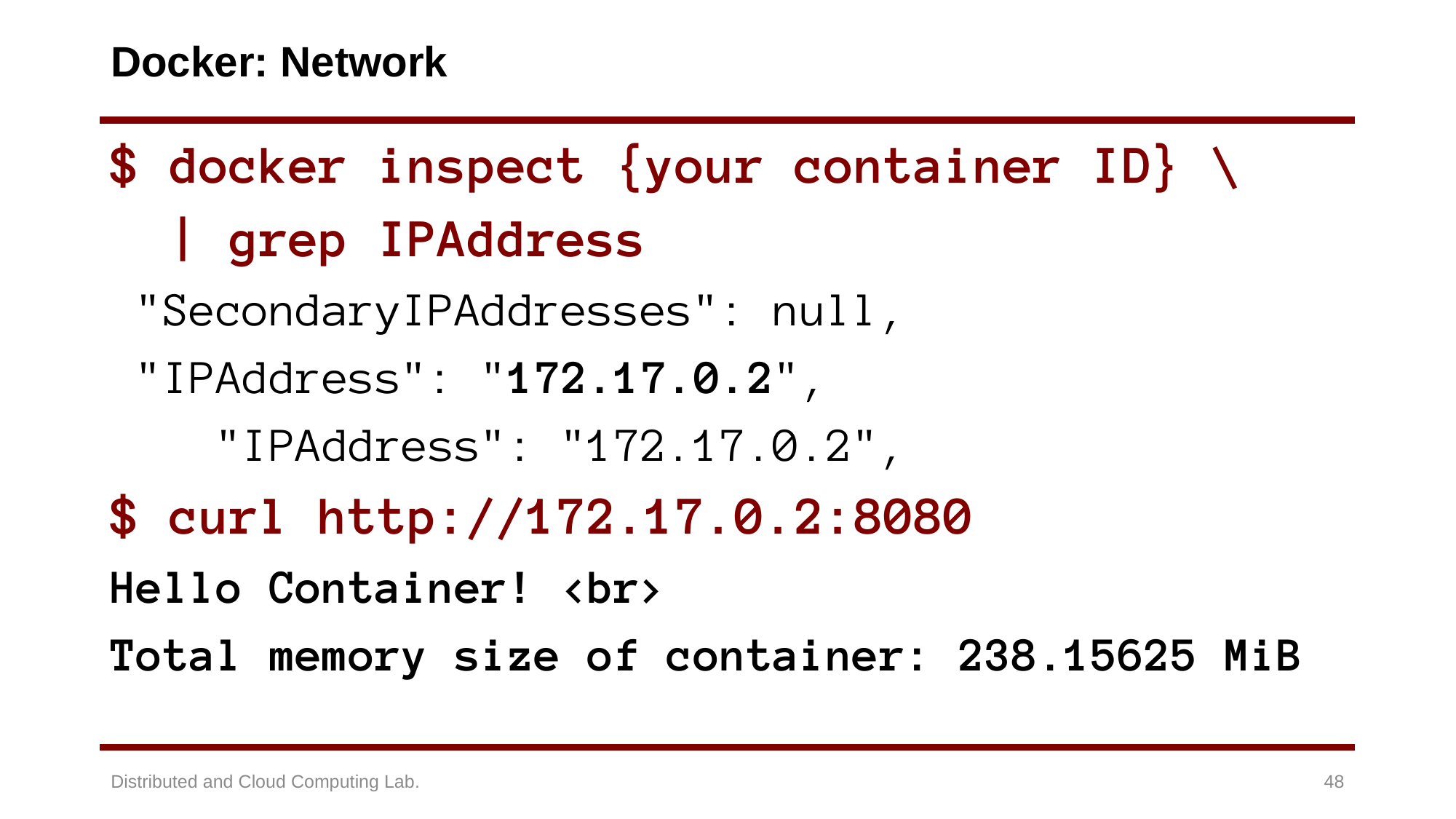

# Docker: Network
$ docker inspect {your container ID} \
  | grep IPAddress
 "SecondaryIPAddresses": null,
 "IPAddress": "172.17.0.2",
    "IPAddress": "172.17.0.2",
$ curl http://172.17.0.2:8080
Hello Container! <br>
Total memory size of container: 238.15625 MiB

Distributed and Cloud Computing Lab.
48